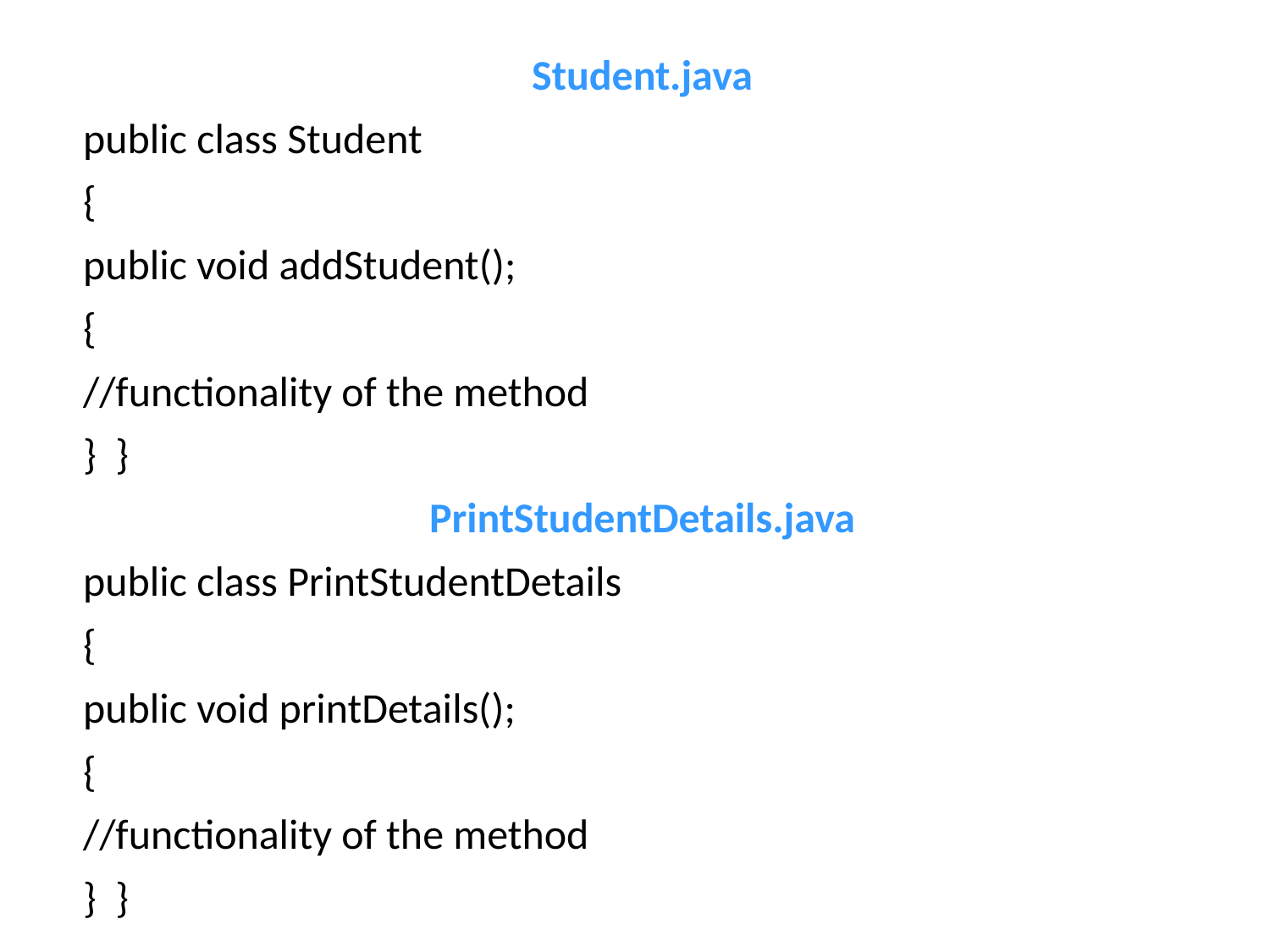

Student.java
public class Student
{
public void addStudent();
{
//functionality of the method
}  }
PrintStudentDetails.java
public class PrintStudentDetails
{
public void printDetails();
{
//functionality of the method
}  }